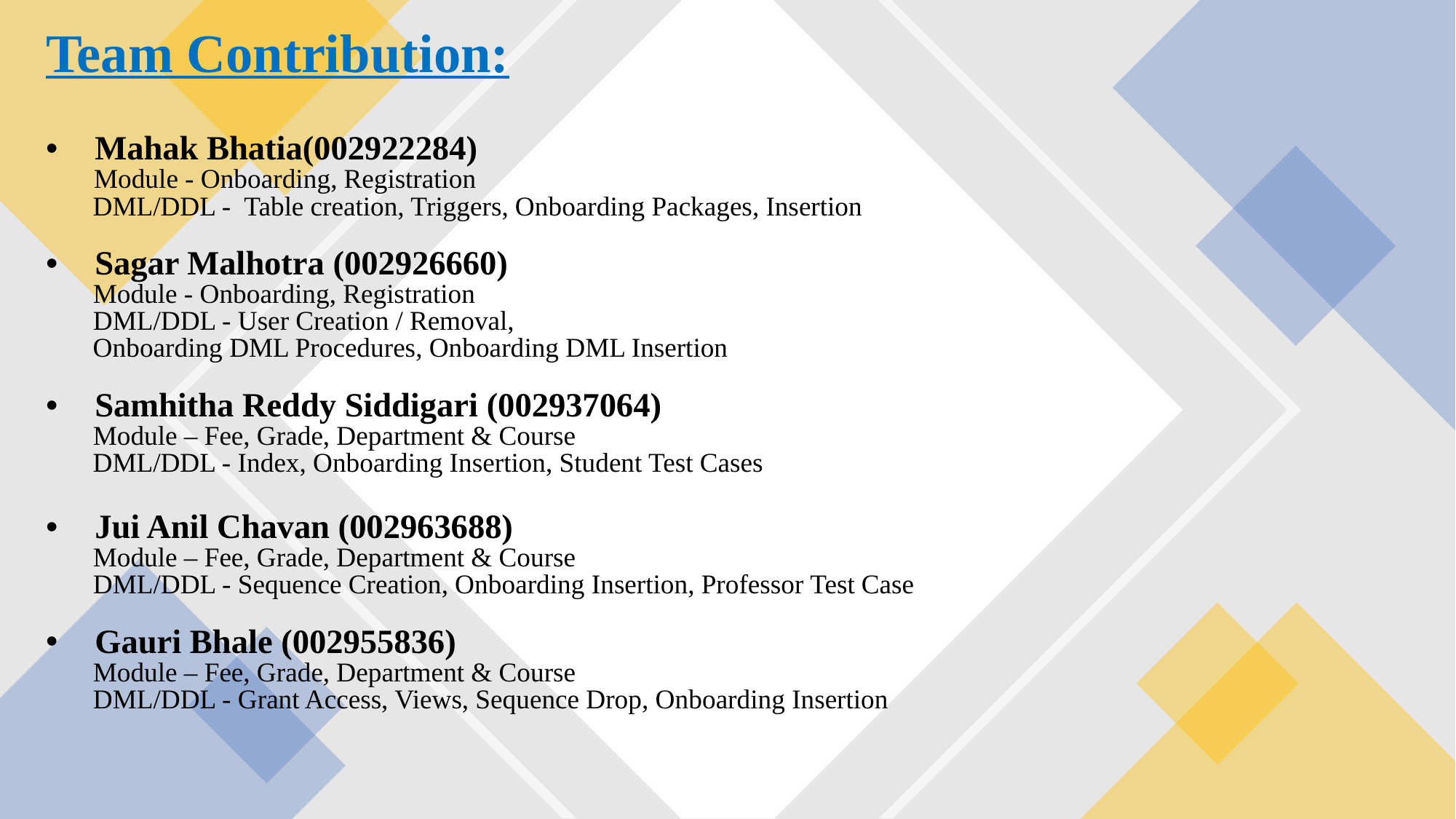

Team Contribution:
Mahak Bhatia(002922284)
        Module - Onboarding, Registration
       DML/DDL -  Table creation, Triggers, Onboarding Packages, Insertion
Sagar Malhotra (002926660)
       Module - Onboarding, Registration
       DML/DDL - User Creation / Removal,
       Onboarding DML Procedures, Onboarding DML Insertion
Samhitha Reddy Siddigari (002937064)
       Module – Fee, Grade, Department & Course
       DML/DDL - Index, Onboarding Insertion, Student Test Cases

Jui Anil Chavan (002963688)
       Module – Fee, Grade, Department & Course
       DML/DDL - Sequence Creation, Onboarding Insertion, Professor Test Case

Gauri Bhale (002955836)
       Module – Fee, Grade, Department & Course
       DML/DDL - Grant Access, Views, Sequence Drop, Onboarding Insertion